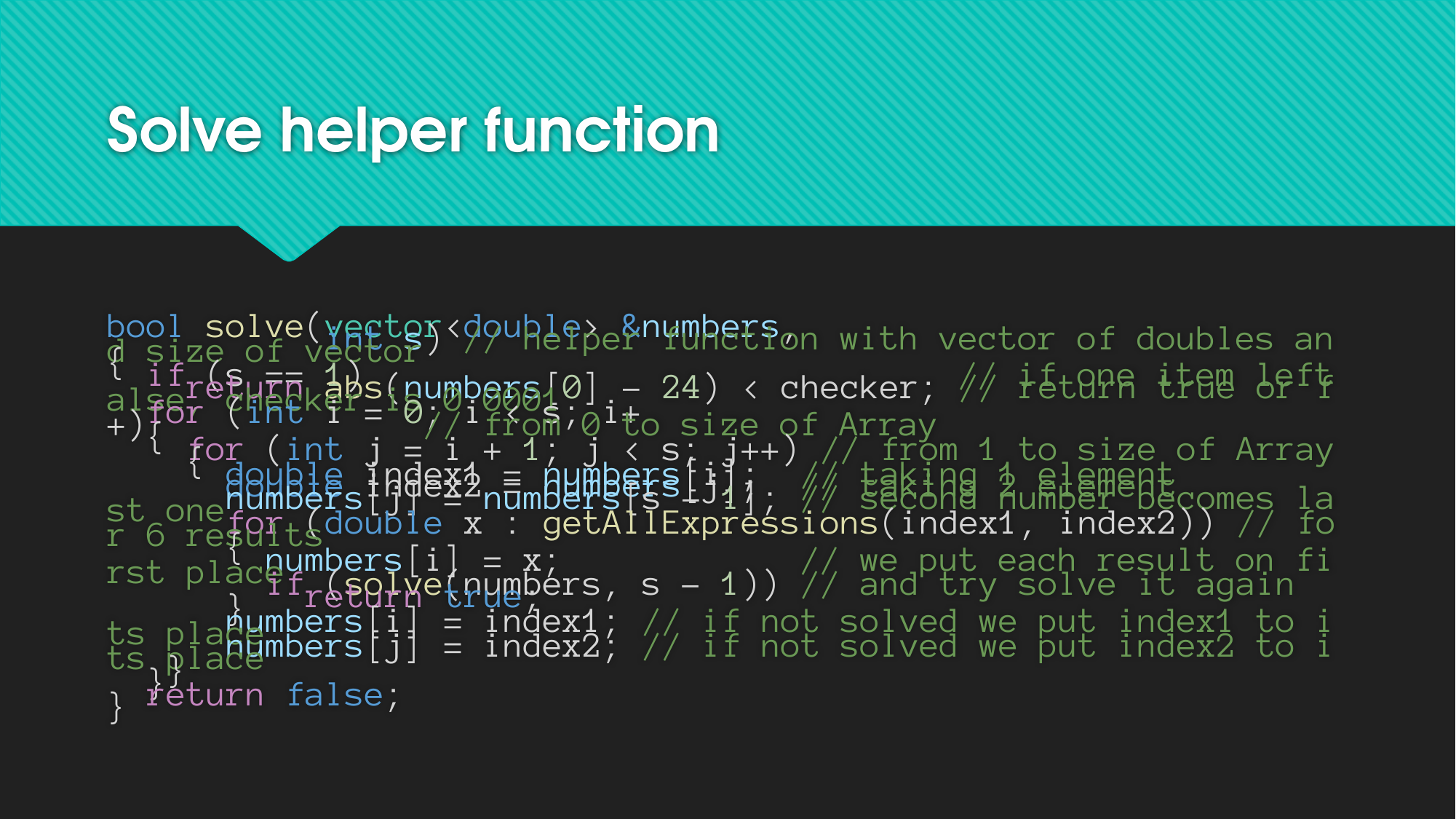

# Solve helper function
bool solve(vector<double> &numbers,
           int s) // helper function with vector of doubles and size of vector
{
  if (s == 1)                              // if one item left
    return abs(numbers[0] - 24) < checker; // return true or false, checker is 0.0001
  for (int i = 0; i < s; i++)              // from 0 to size of Array
  {
    for (int j = i + 1; j < s; j++) // from 1 to size of Array
    {
      double index1 = numbers[i];  // taking 1 element
      double index2 = numbers[j];  // taking 2 element
      numbers[j] = numbers[s - 1]; // second number becomes last one
      for (double x : getAllExpressions(index1, index2)) // for 6 results
      {
        numbers[i] = x;            // we put each result on first place
        if (solve(numbers, s - 1)) // and try solve it again
          return true;
      }
      numbers[i] = index1; // if not solved we put index1 to its place
      numbers[j] = index2; // if not solved we put index2 to its place
   }
  }
  return false;
}